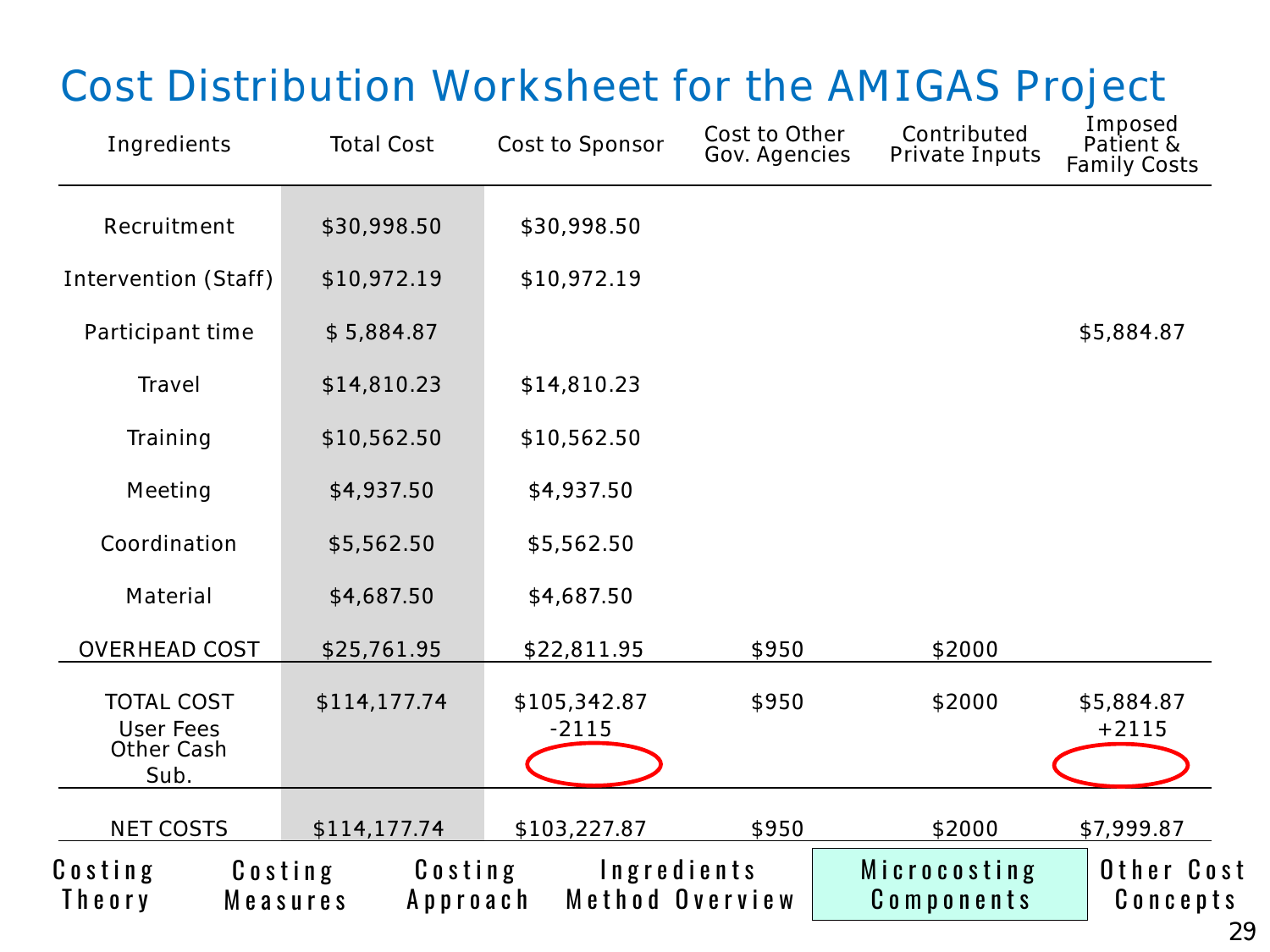

Cost Distribution Worksheet for the AMIGAS Project
| Ingredients | Total Cost | Cost to Sponsor | Cost to Other Gov. Agencies | Contributed Private Inputs | Imposed Patient & Family Costs |
| --- | --- | --- | --- | --- | --- |
| Recruitment | $30,998.50 | $30,998.50 |  |  |  |
| Intervention (Staff) | $10,972.19 | $10,972.19 |  |  |  |
| Participant time | $ 5,884.87 |  |  |  | $5,884.87 |
| Travel | $14,810.23 | $14,810.23 |  |  |  |
| Training | $10,562.50 | $10,562.50 |  |  |  |
| Meeting | $4,937.50 | $4,937.50 |  |  |  |
| Coordination | $5,562.50 | $5,562.50 |  |  |  |
| Material | $4,687.50 | $4,687.50 |  |  |  |
| OVERHEAD COST | $25,761.95 | $22,811.95 | $950 | $2000 |  |
| TOTAL COST | $114,177.74 | $105,342.87 | $950 | $2000 | $5,884.87 |
| User Fees |  | -2115 |  |  | +2115 |
| Other Cash |  |  |  |  |  |
| Sub. |  |  |  |  |  |
| NET COSTS | $114,177.74 | $103,227.87 | $950 | $2000 | $7,999.87 |

Costing Theory
Ingredients Method Overview
Microcosting Components
Other Cost Concepts
Costing Approach
Costing Measures

29